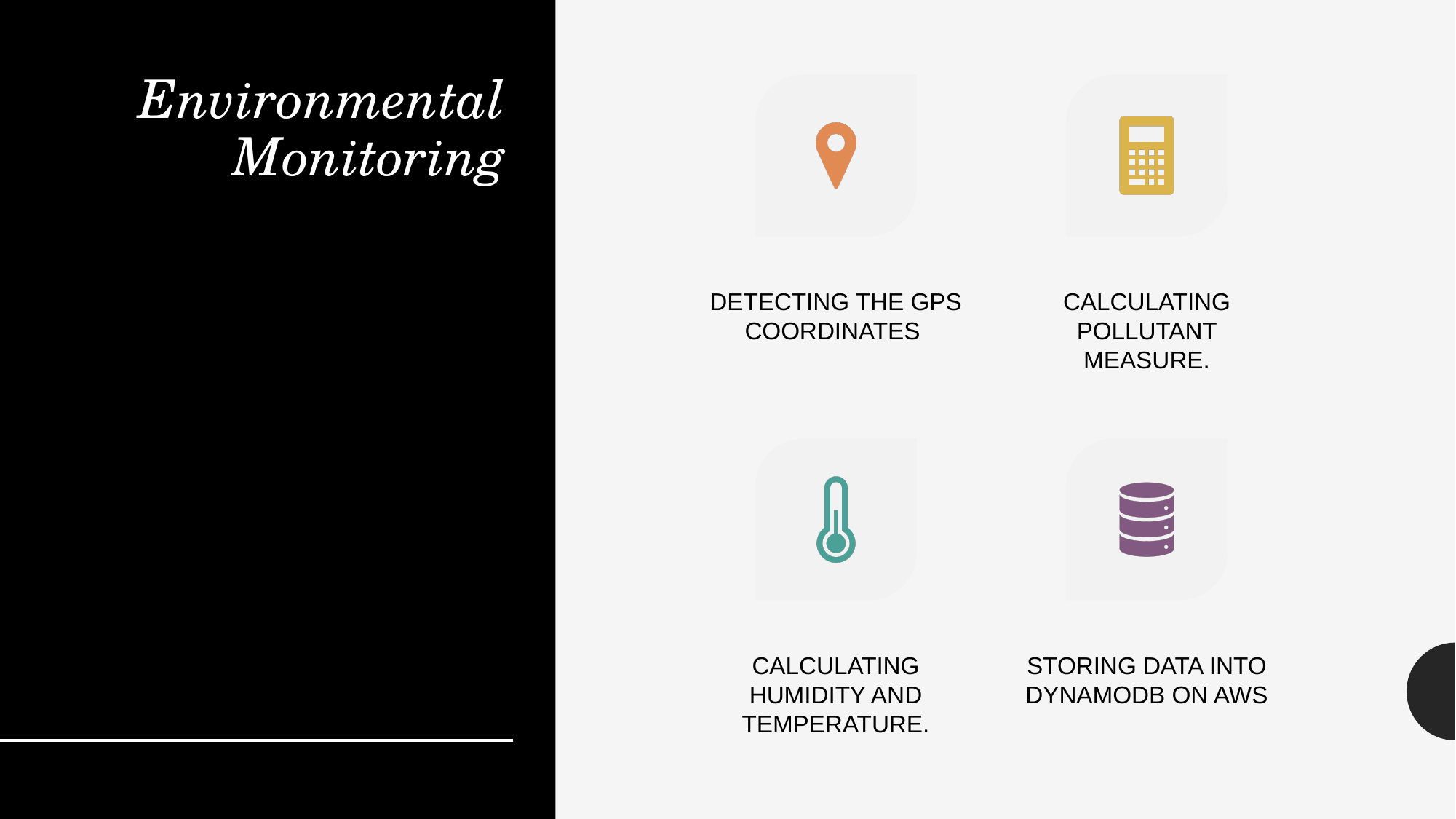

# Environmental Monitoring
Detecting the GPS coordinates
Calculating pollutant measure.
Calculating humidity and temperature.
Storing Data into DynamoDb on AWS